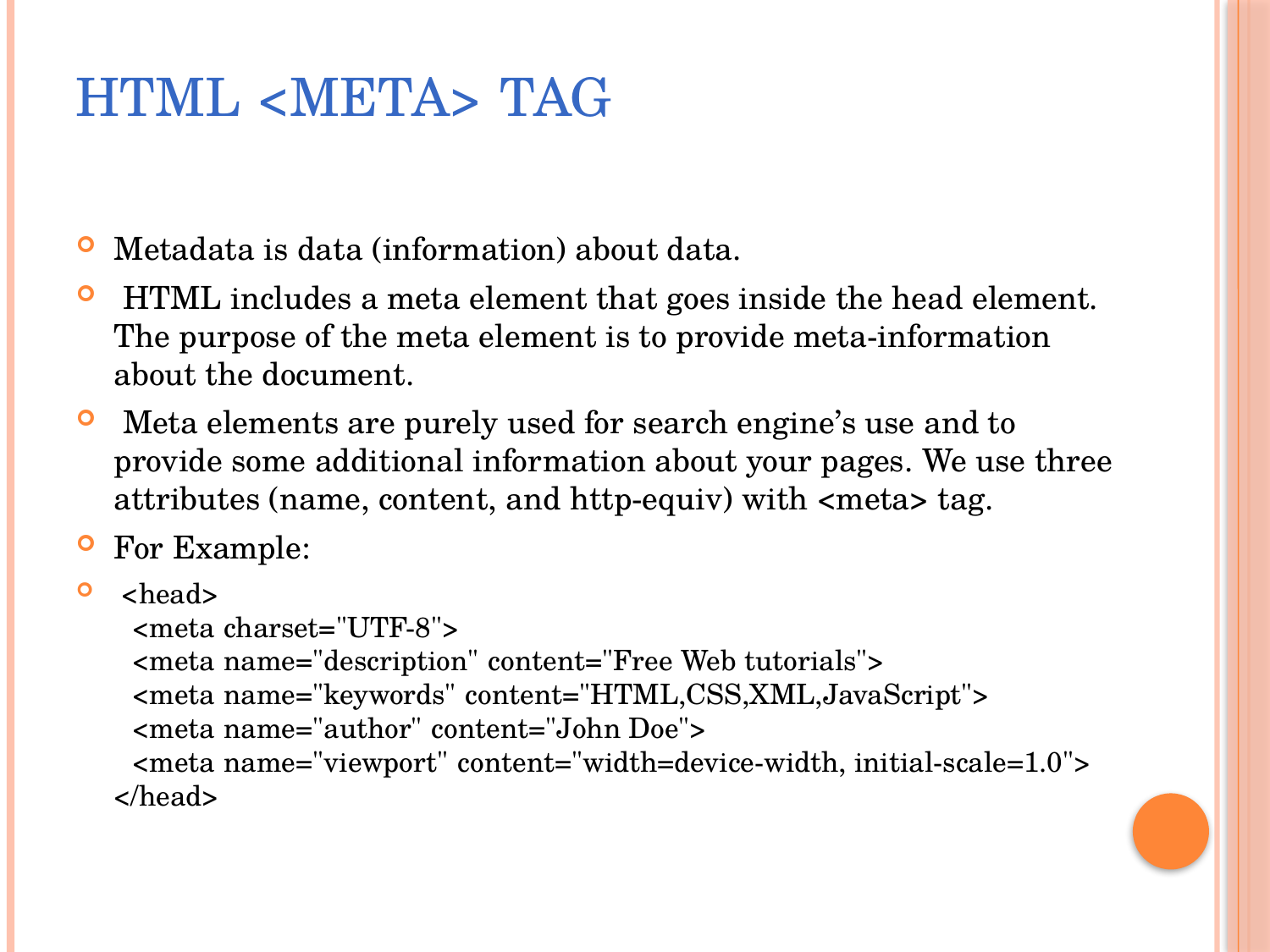

# HTML <meta> Tag
Metadata is data (information) about data.
 HTML includes a meta element that goes inside the head element. The purpose of the meta element is to provide meta-information about the document.
 Meta elements are purely used for search engine’s use and to provide some additional information about your pages. We use three attributes (name, content, and http-equiv) with <meta> tag.
For Example:
 <head>
  <meta charset="UTF-8">
  <meta name="description" content="Free Web tutorials">
  <meta name="keywords" content="HTML,CSS,XML,JavaScript">
  <meta name="author" content="John Doe">
  <meta name="viewport" content="width=device-width, initial-scale=1.0">
</head>